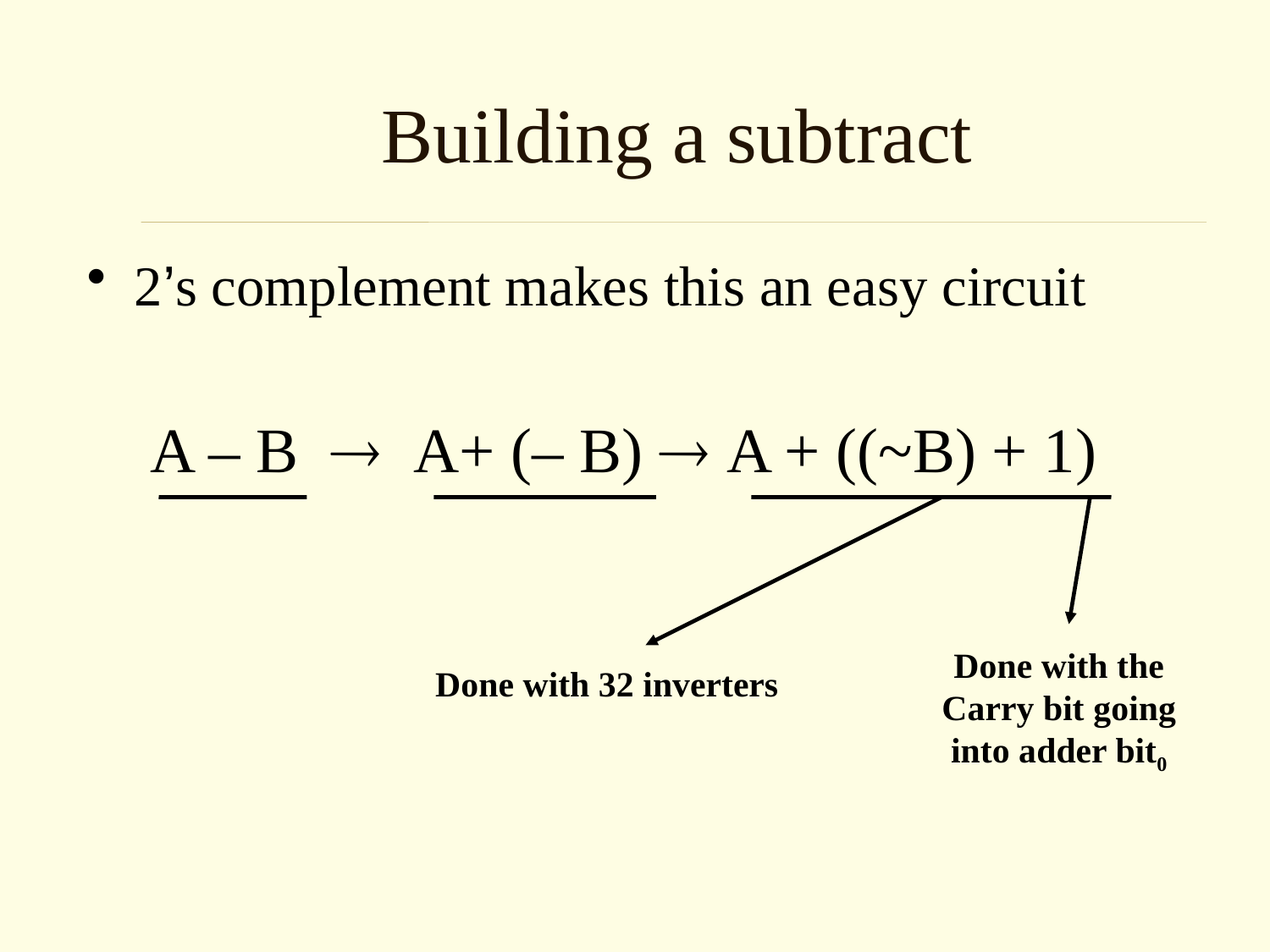

# Building a subtract
2’s complement makes this an easy circuit

A – B  →  A+ (– B) → A + ((~B) + 1)

Done with the
Carry bit going
into adder bit0
Done with 32 inverters